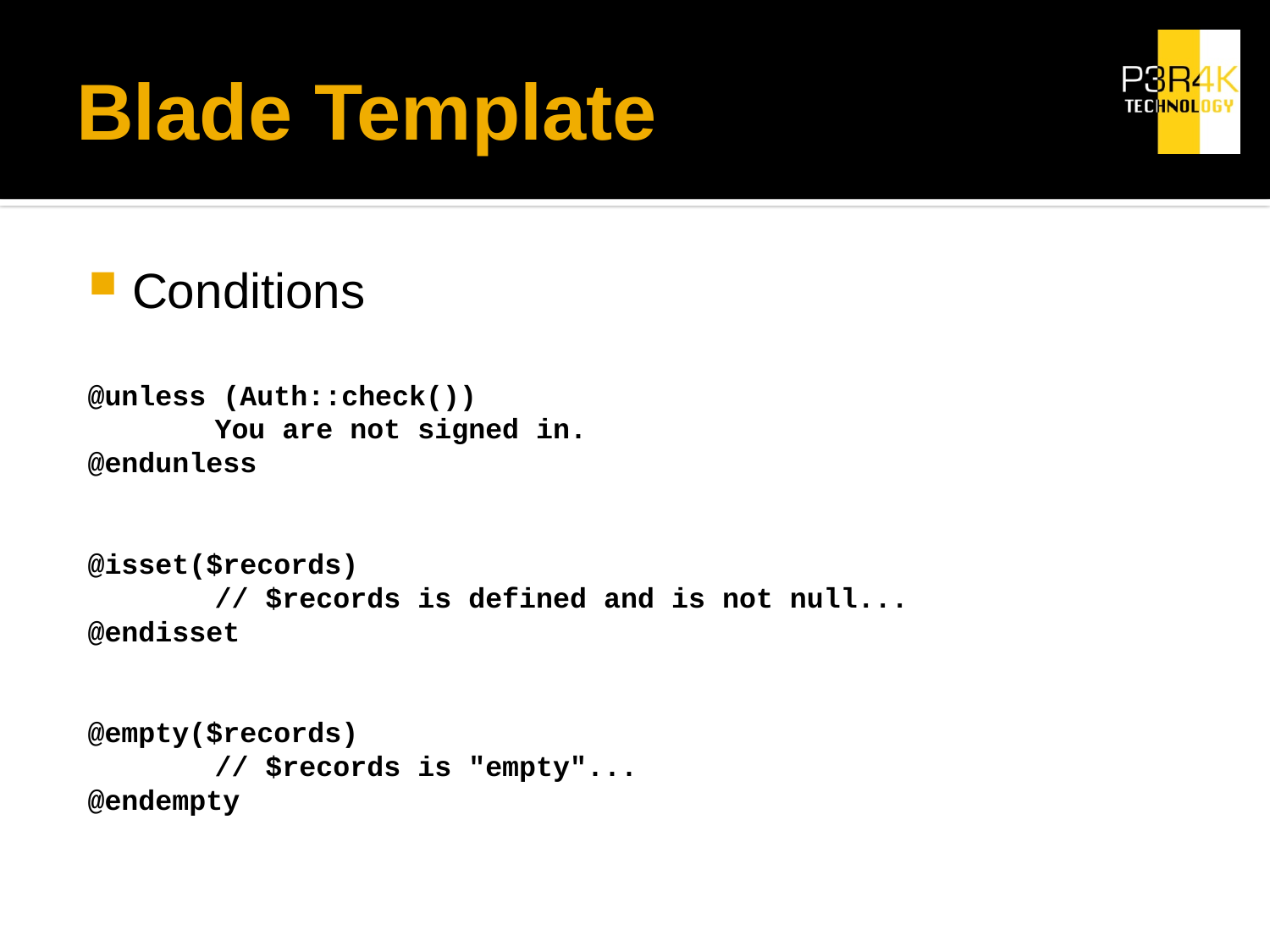

# Blade Template
Conditions

@unless (Auth::check())
	You are not signed in.
@endunless

@isset($records)
	// $records is defined and is not null...
@endisset

@empty($records)
	// $records is "empty"...
@endempty